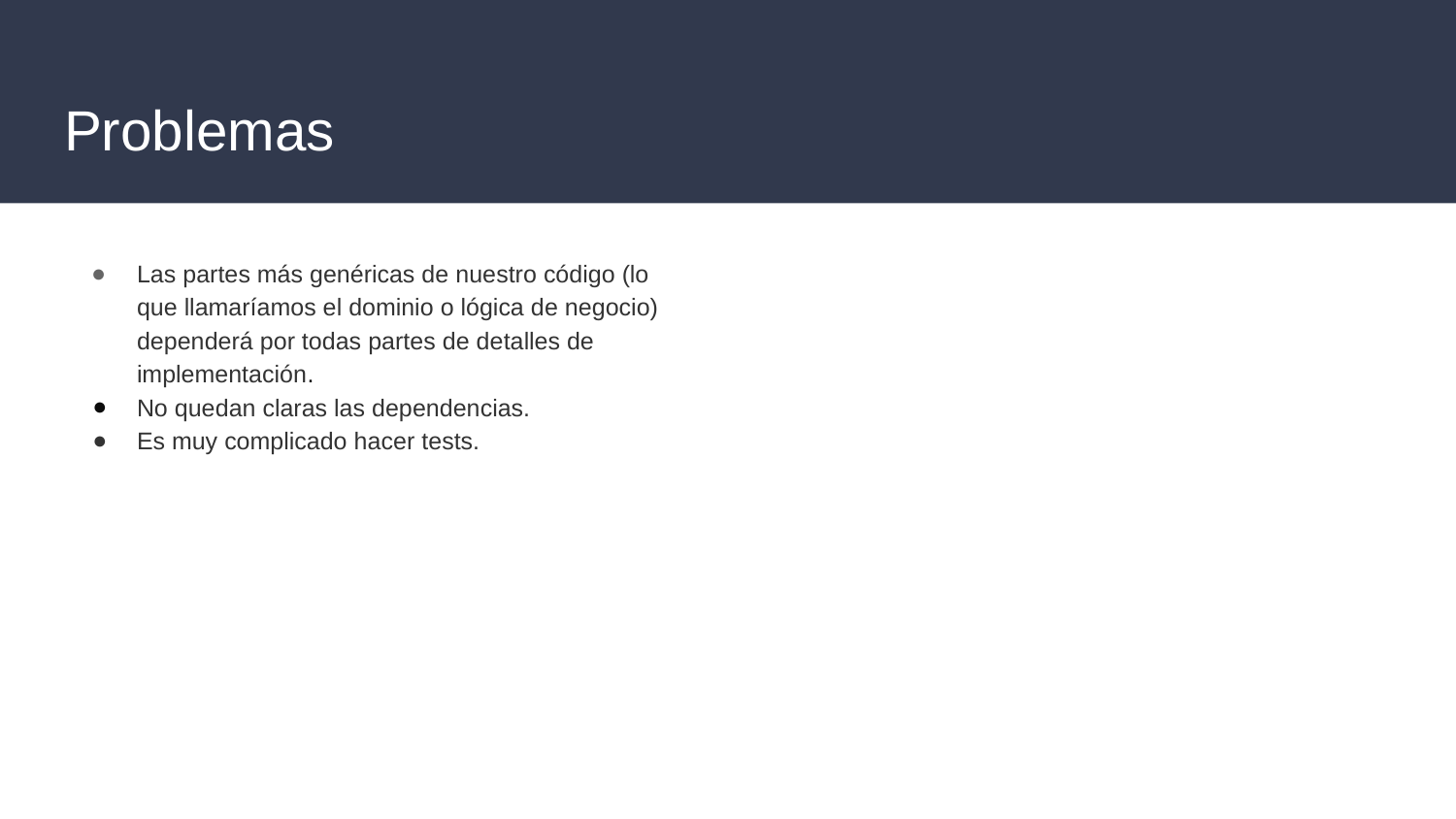

# Problemas
Las partes más genéricas de nuestro código (lo que llamaríamos el dominio o lógica de negocio) dependerá por todas partes de detalles de implementación.
No quedan claras las dependencias.
Es muy complicado hacer tests.